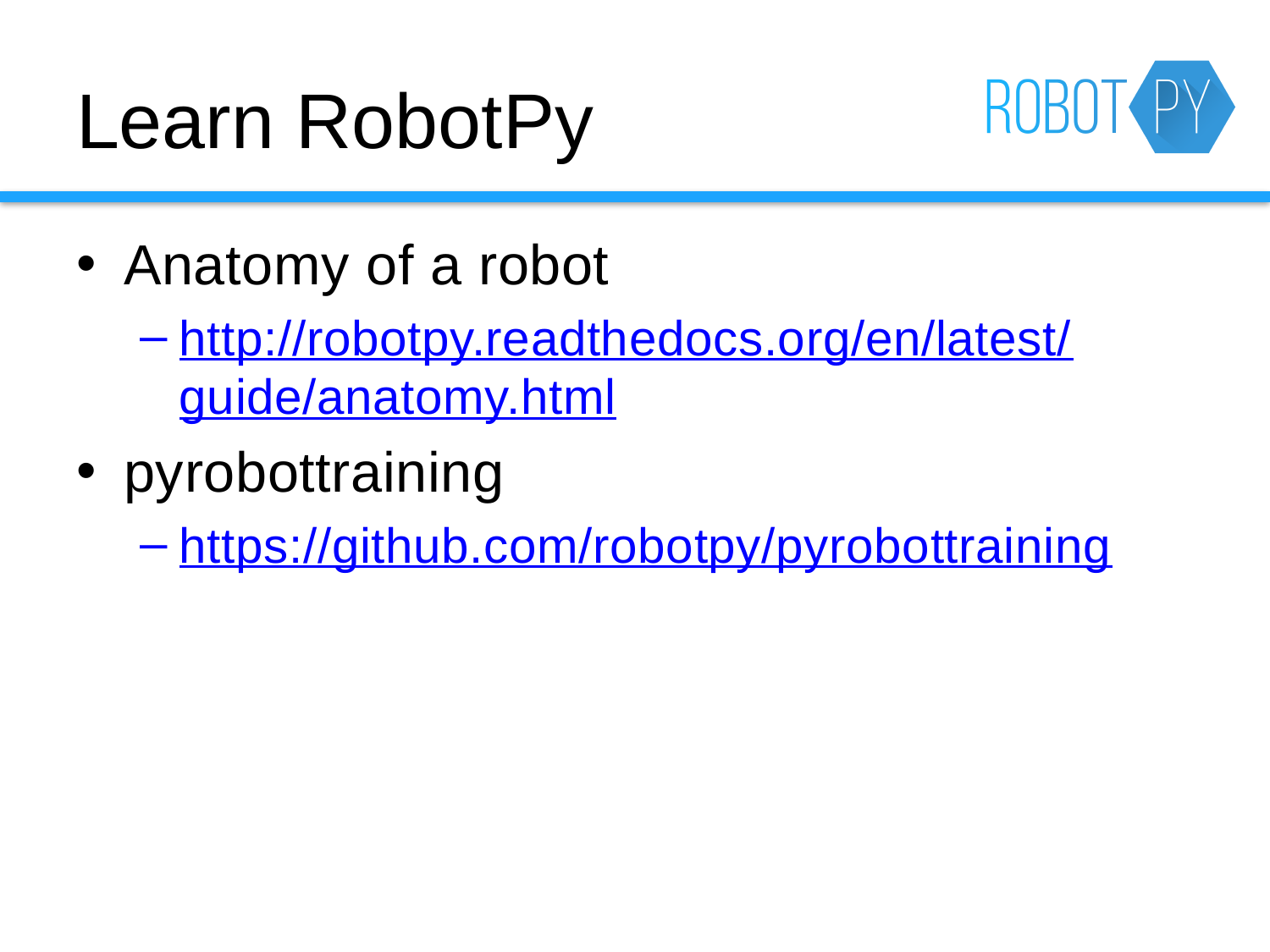

# Learn RobotPy
Anatomy of a robot
http://robotpy.readthedocs.org/en/latest/guide/anatomy.html
pyrobottraining
https://github.com/robotpy/pyrobottraining